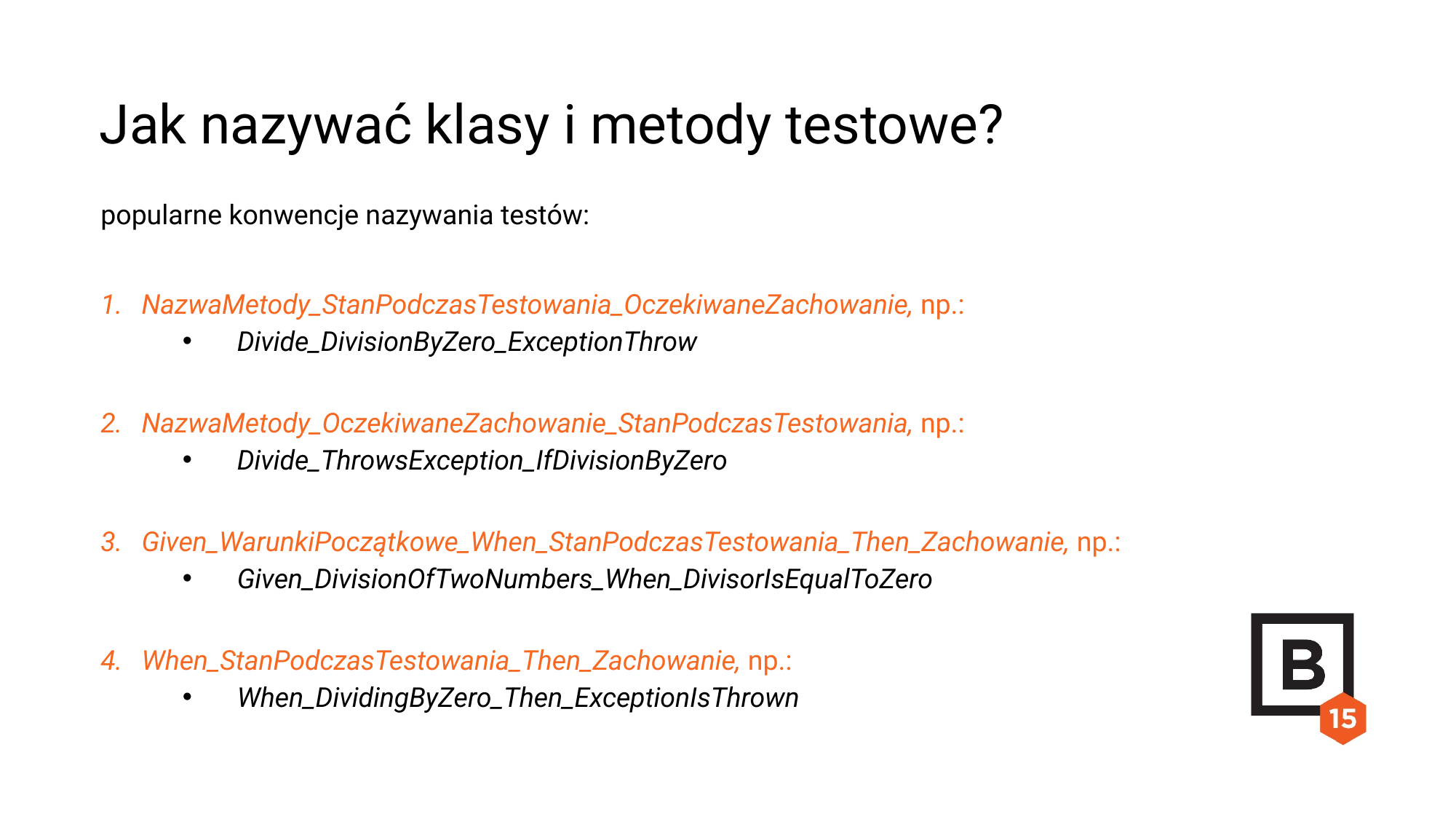

Jak nazywać klasy i metody testowe?
popularne konwencje nazywania testów:

NazwaMetody_StanPodczasTestowania_OczekiwaneZachowanie, np.:
Divide_DivisionByZero_ExceptionThrow

NazwaMetody_OczekiwaneZachowanie_StanPodczasTestowania, np.:
Divide_ThrowsException_IfDivisionByZero

Given_WarunkiPoczątkowe_When_StanPodczasTestowania_Then_Zachowanie, np.:
Given_DivisionOfTwoNumbers_When_DivisorIsEqualToZero

When_StanPodczasTestowania_Then_Zachowanie, np.:
When_DividingByZero_Then_ExceptionIsThrown